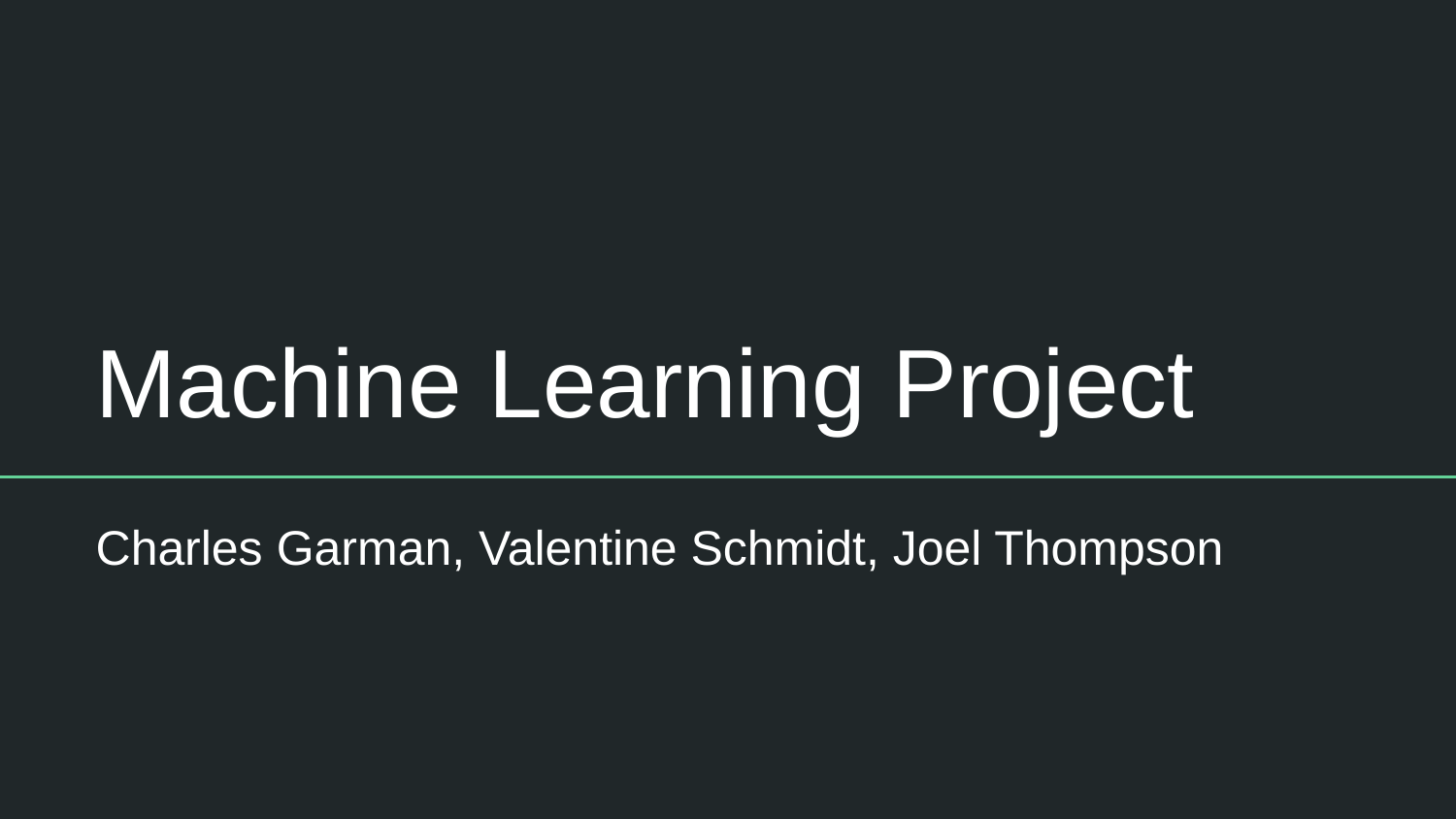

# Machine Learning Project
Charles Garman, Valentine Schmidt, Joel Thompson